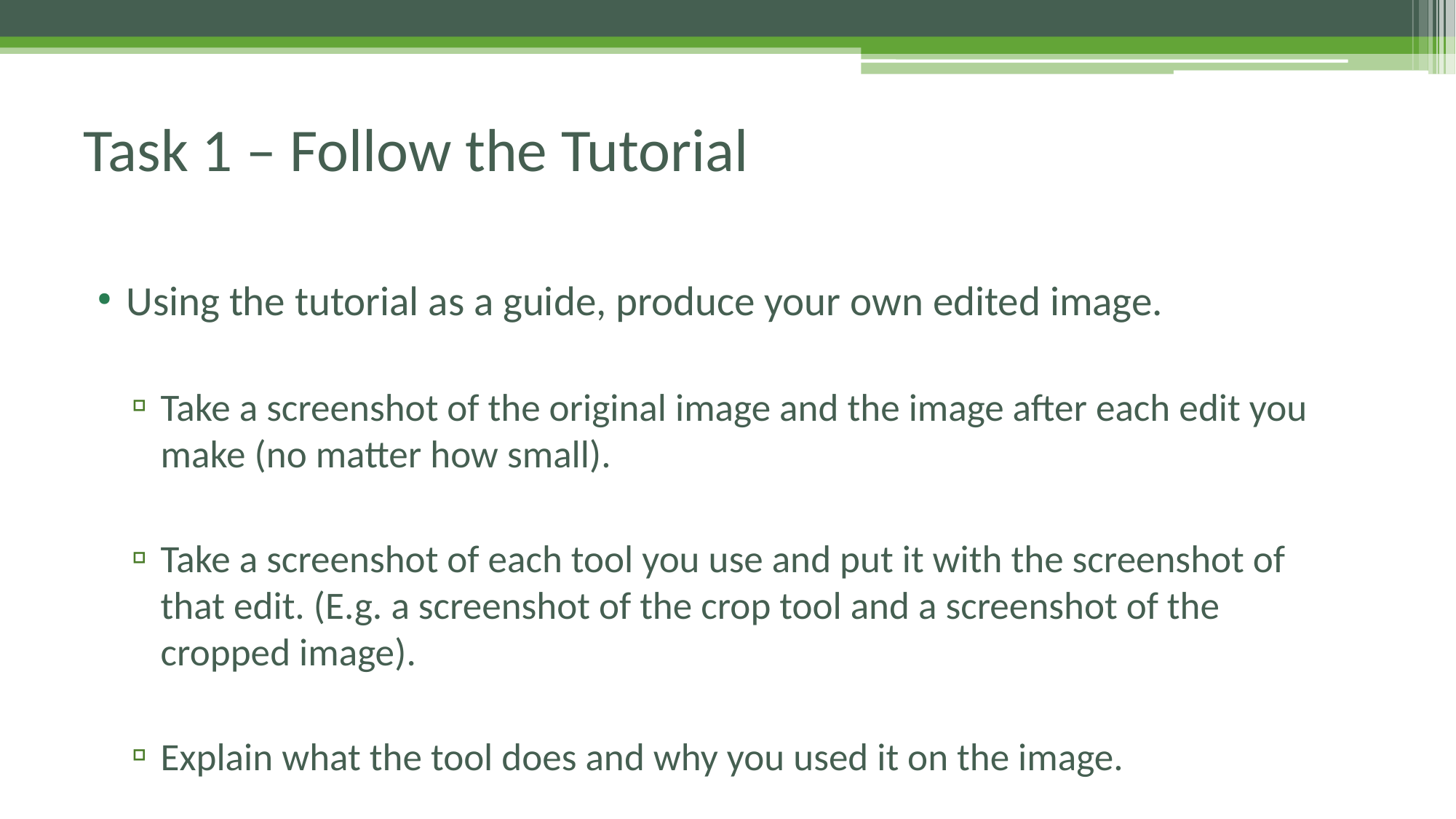

# Task 1 – Follow the Tutorial
Using the tutorial as a guide, produce your own edited image.

Take a screenshot of the original image and the image after each edit you make (no matter how small).

Take a screenshot of each tool you use and put it with the screenshot of that edit. (E.g. a screenshot of the crop tool and a screenshot of the cropped image).

Explain what the tool does and why you used it on the image.